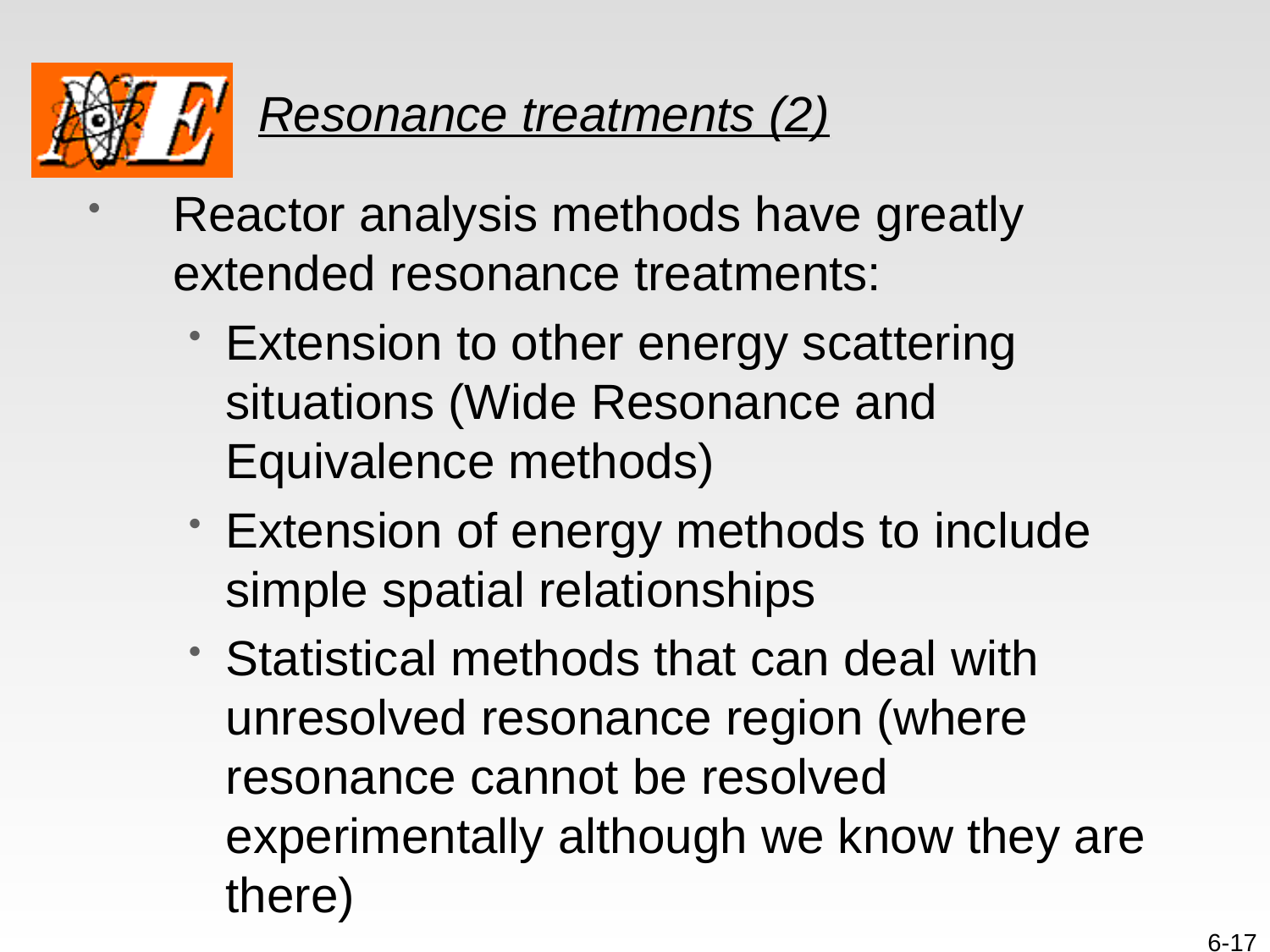

# Resonance treatments (2)
Reactor analysis methods have greatly extended resonance treatments:
Extension to other energy scattering situations (Wide Resonance and Equivalence methods)
Extension of energy methods to include simple spatial relationships
Statistical methods that can deal with unresolved resonance region (where resonance cannot be resolved experimentally although we know they are there)
6-17